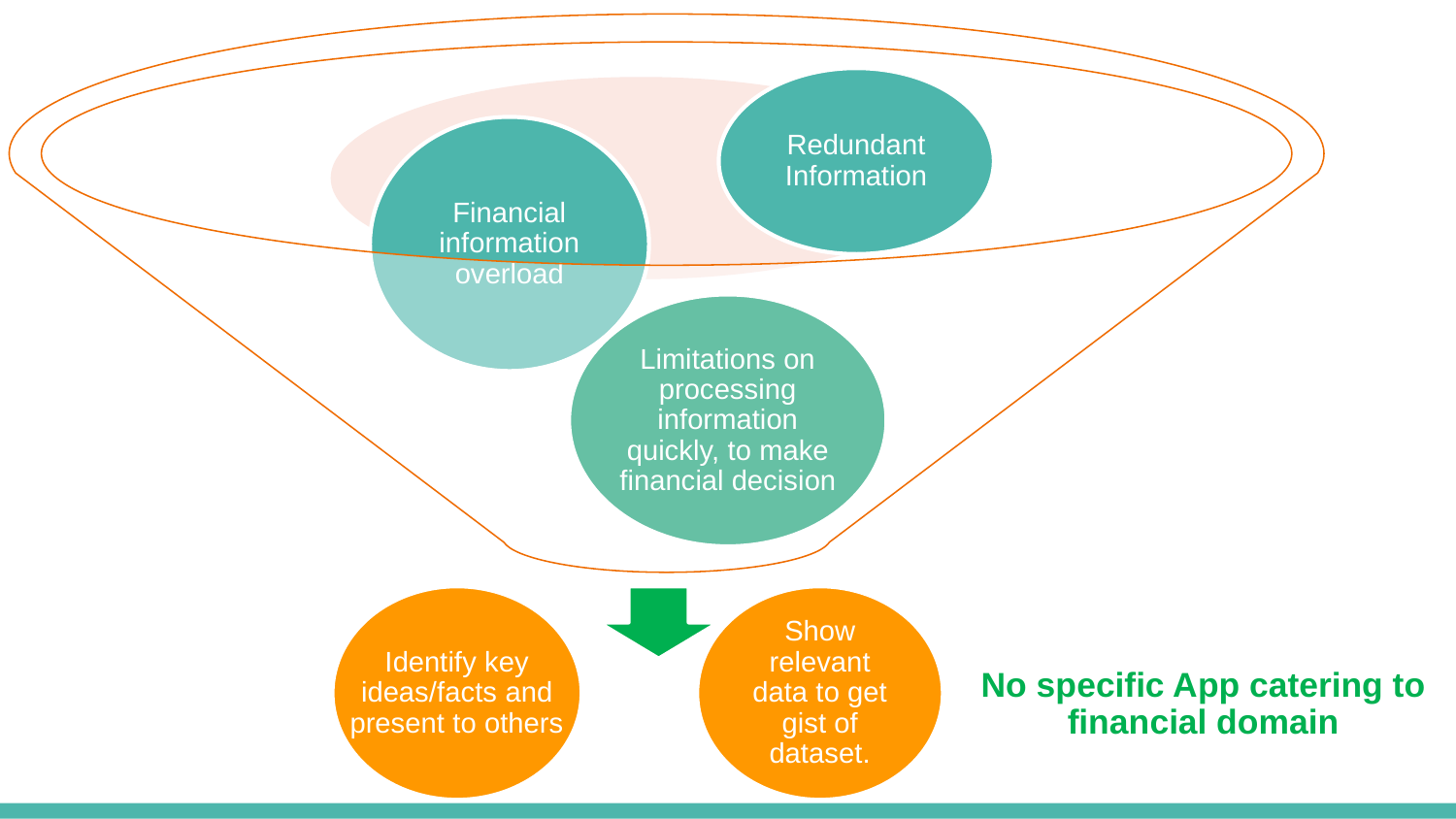

Financial information overload

Limitations on processing information quickly, to make financial decision

Identify key ideas/facts and present to others
No specific App catering to financial domain

Redundant Information
Show relevant data to get gist of dataset.